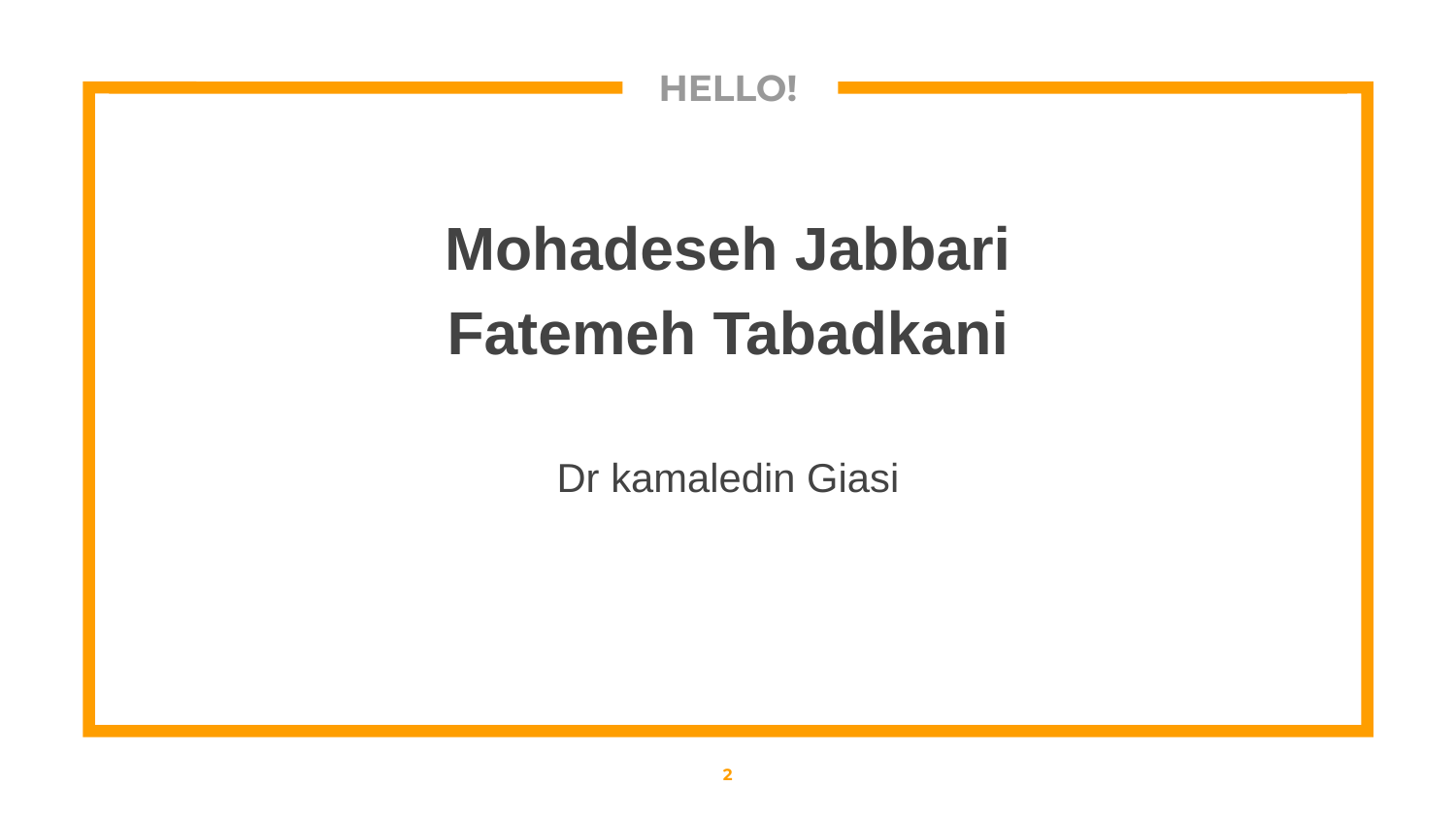

HELLO!
Mohadeseh Jabbari
Fatemeh Tabadkani
Dr kamaledin Giasi
2